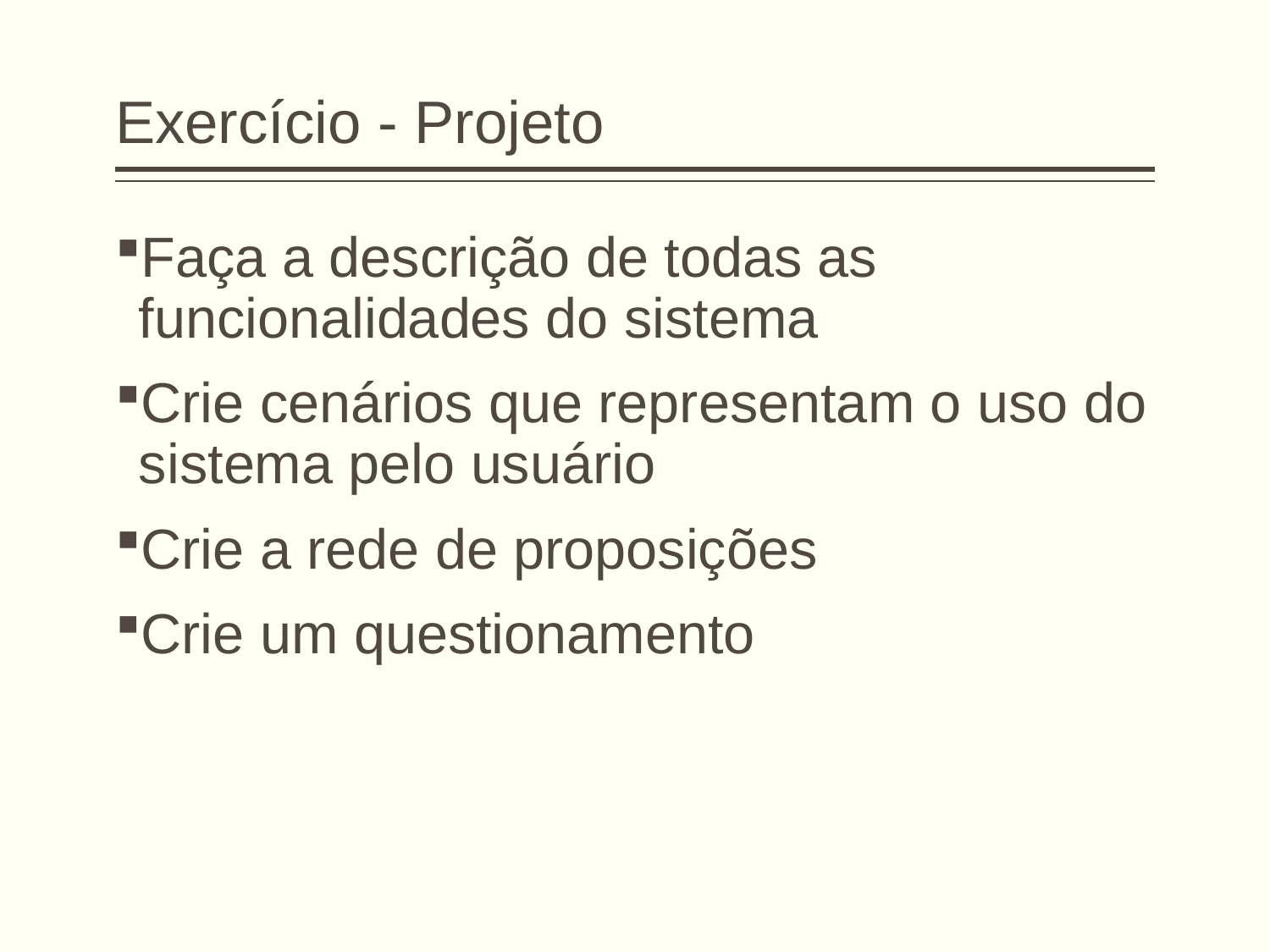

# Exercício - Projeto
Faça a descrição de todas as funcionalidades do sistema
Crie cenários que representam o uso do sistema pelo usuário
Crie a rede de proposições
Crie um questionamento